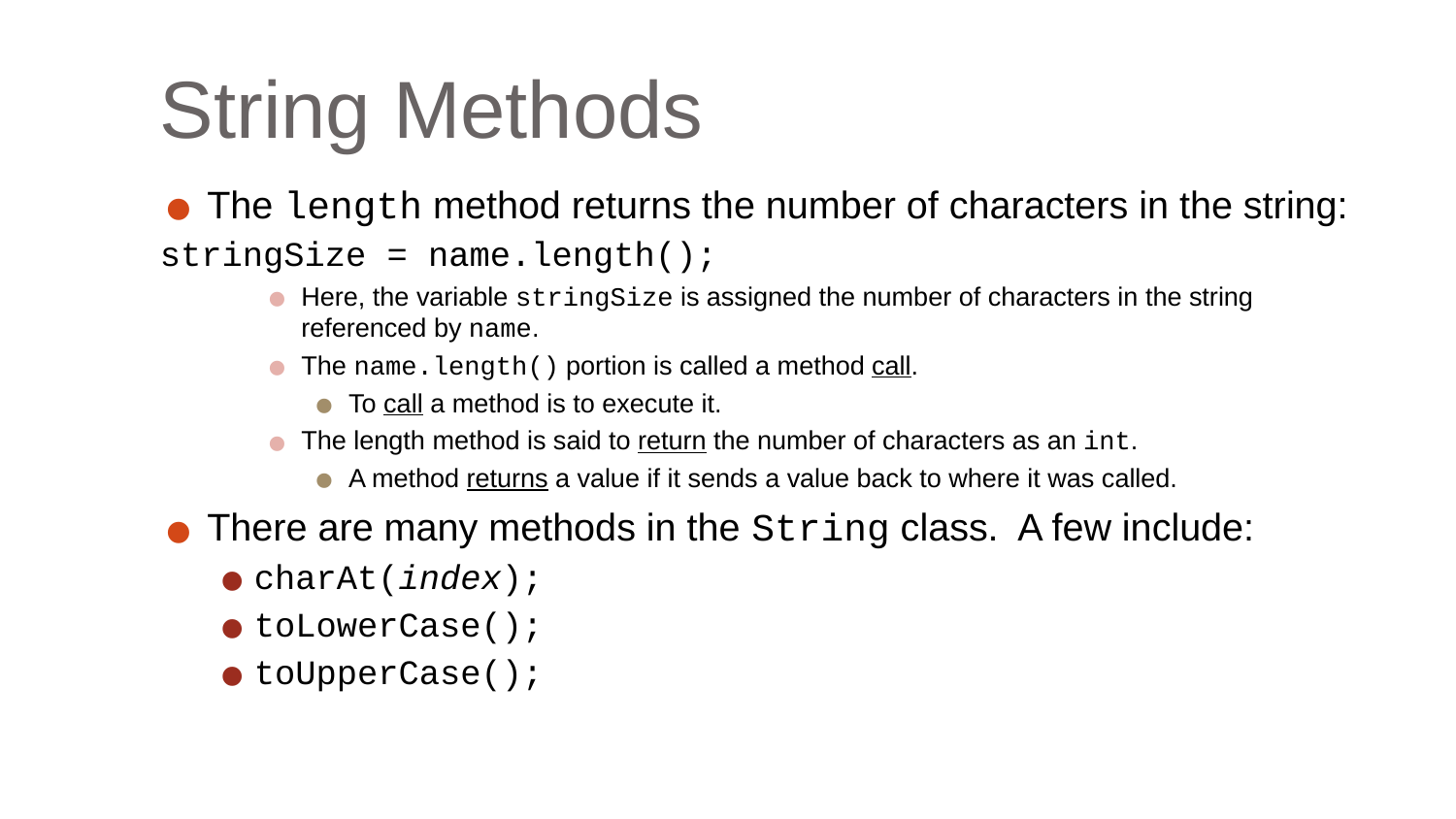

# String Methods
The length method returns the number of characters in the string:
stringSize = name.length();
Here, the variable stringSize is assigned the number of characters in the string referenced by name.
The name.length() portion is called a method call.
To call a method is to execute it.
The length method is said to return the number of characters as an int.
A method returns a value if it sends a value back to where it was called.
There are many methods in the String class.  A few include:
charAt(index);
toLowerCase();
toUpperCase();